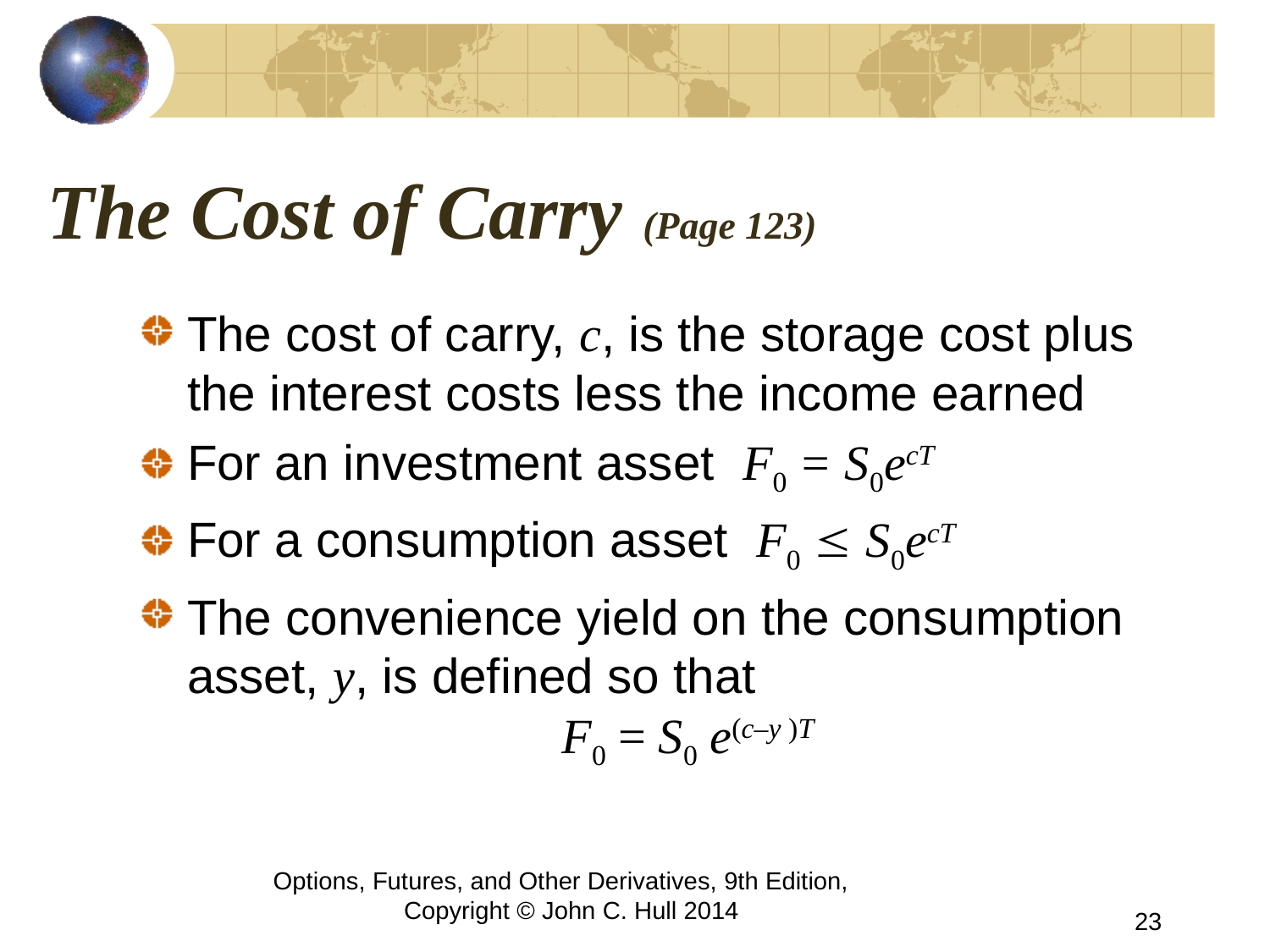

# The Cost of Carry (Page 123)
The cost of carry, c, is the storage cost plus the interest costs less the income earned
For an investment asset  F0 = S0ecT
For a consumption asset  F0 ≤ S0ecT
The convenience yield on the consumption asset, y, is defined so that 				                  F0 = S0 e(c–y )T

Options, Futures, and Other Derivatives, 9th Edition,    Copyright © John C. Hull 2014

23